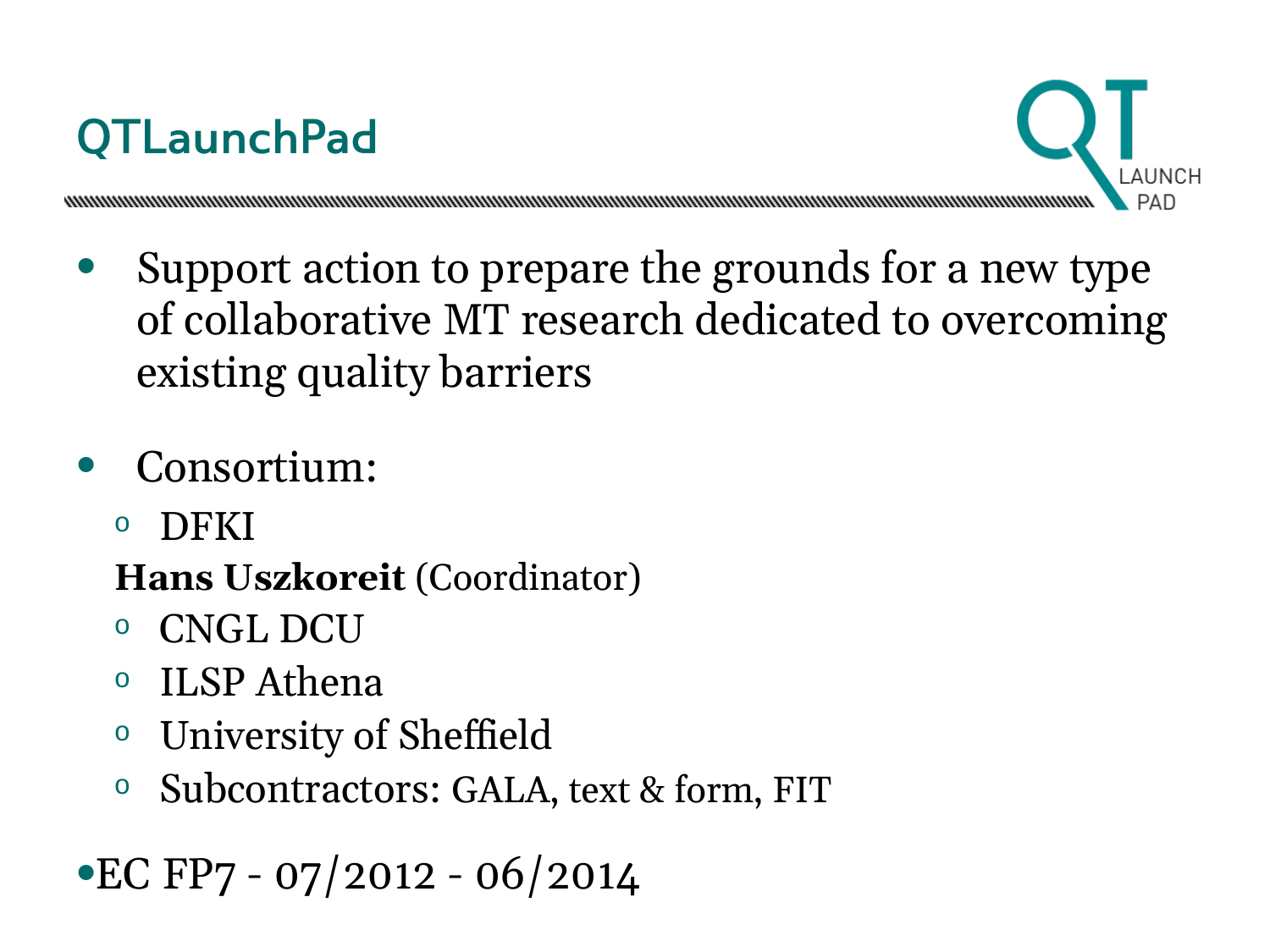

# QTLaunchPad
Support action to prepare the grounds for a new type of collaborative MT research dedicated to overcoming existing quality barriers

Consortium:
DFKI
		Hans Uszkoreit (Coordinator)
CNGL DCU
ILSP Athena
University of Sheffield
Subcontractors: GALA, text & form, FIT

EC FP7 - 07/2012 - 06/2014